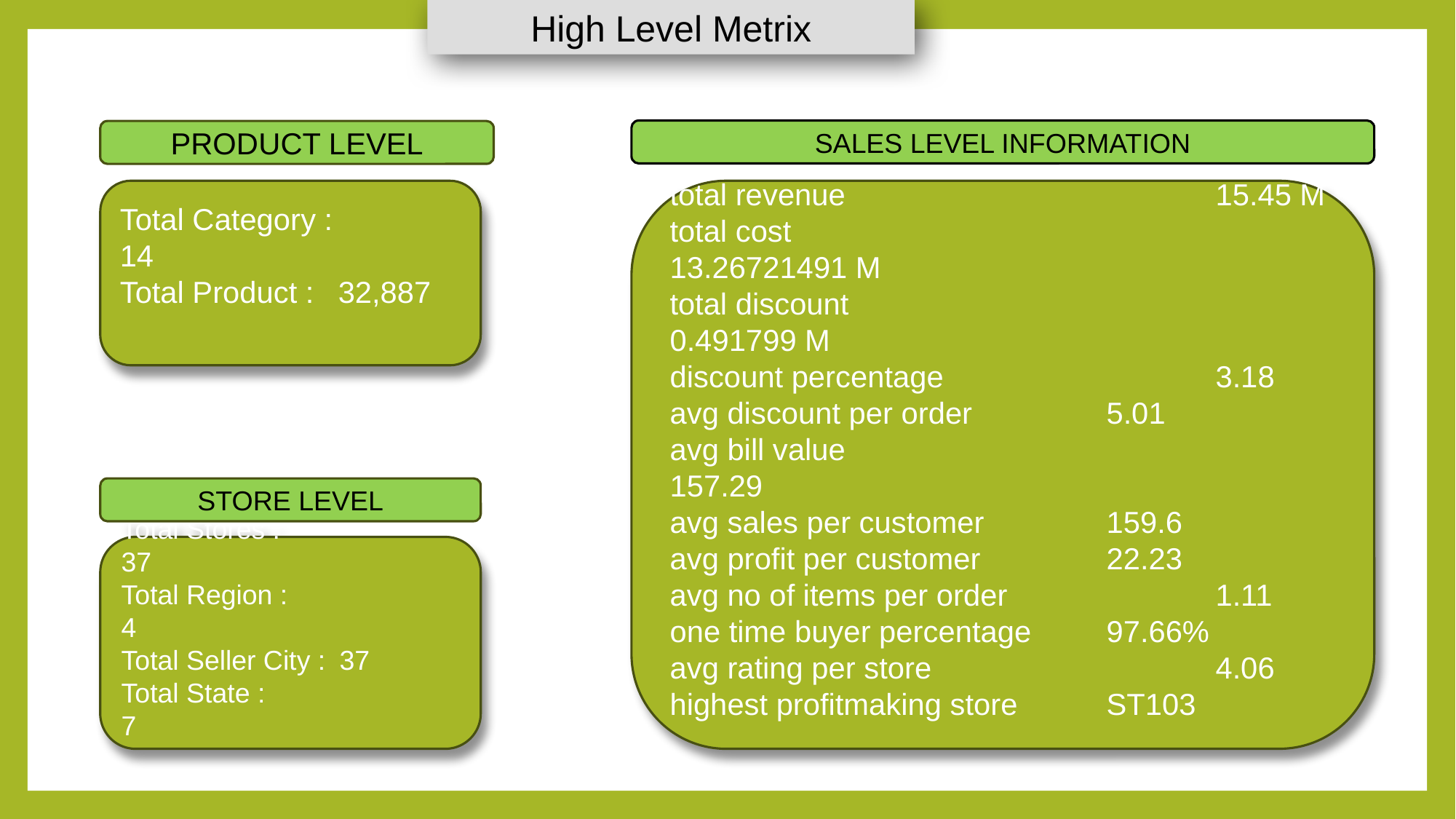

High Level Metrix
SALES LEVEL INFORMATION
PRODUCT LEVEL
total revenue	                 		15.45 M
total cost	                 			13.26721491 M
total discount 	      			0.491799 M
discount percentage			3.18
avg discount per order		5.01
avg bill value	 				157.29
avg sales per customer		159.6
avg profit per customer		22.23
avg no of items per order 		1.11
one time buyer percentage 	97.66%
avg rating per store 			4.06
highest profitmaking store	ST103

Total Category : 	14
Total Product : 	32,887

STORE LEVEL
Total Stores : 		37
Total Region : 		4
Total Seller City : 	37
Total State :		 7